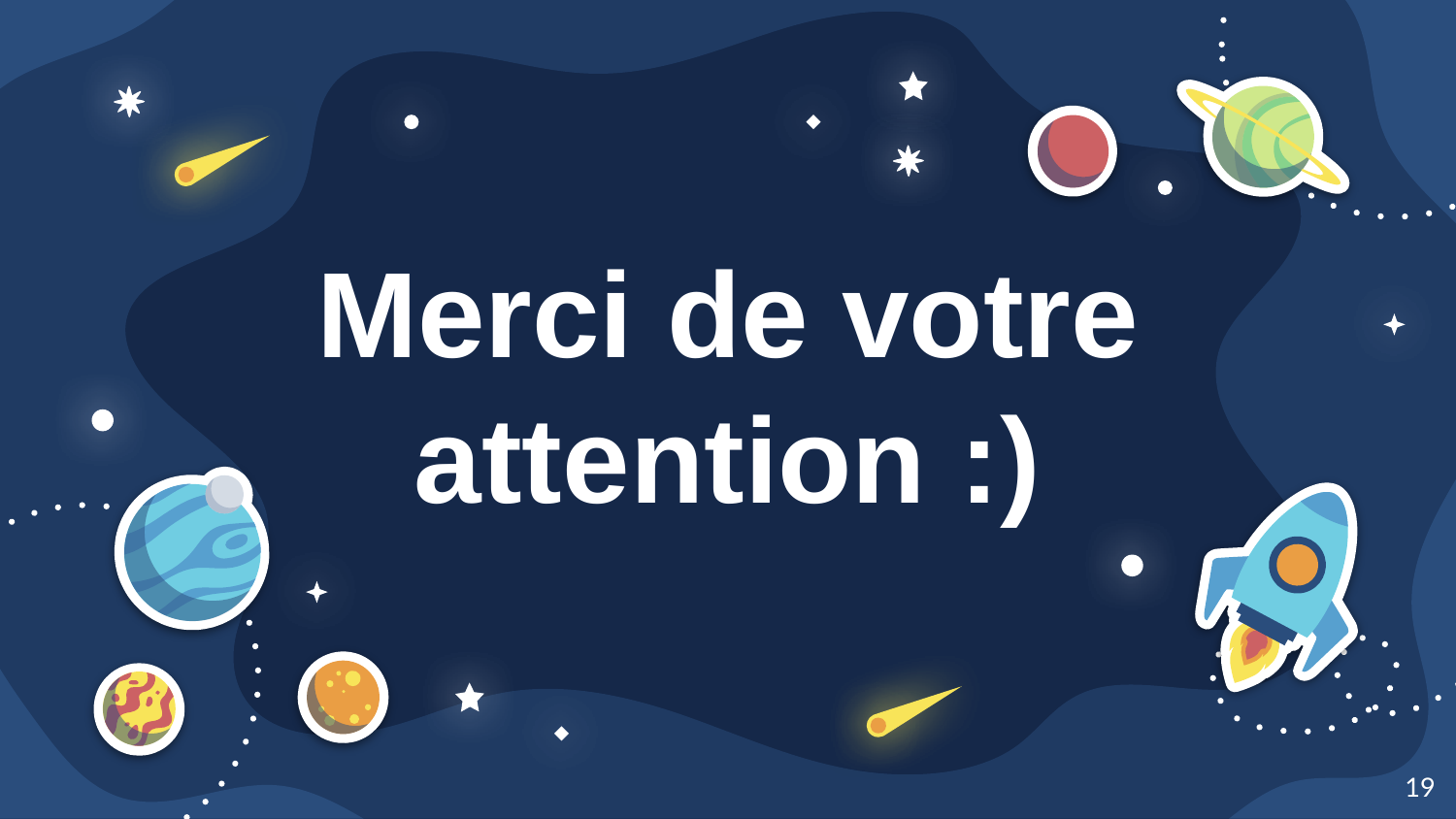

# Merci de votre attention :)

19